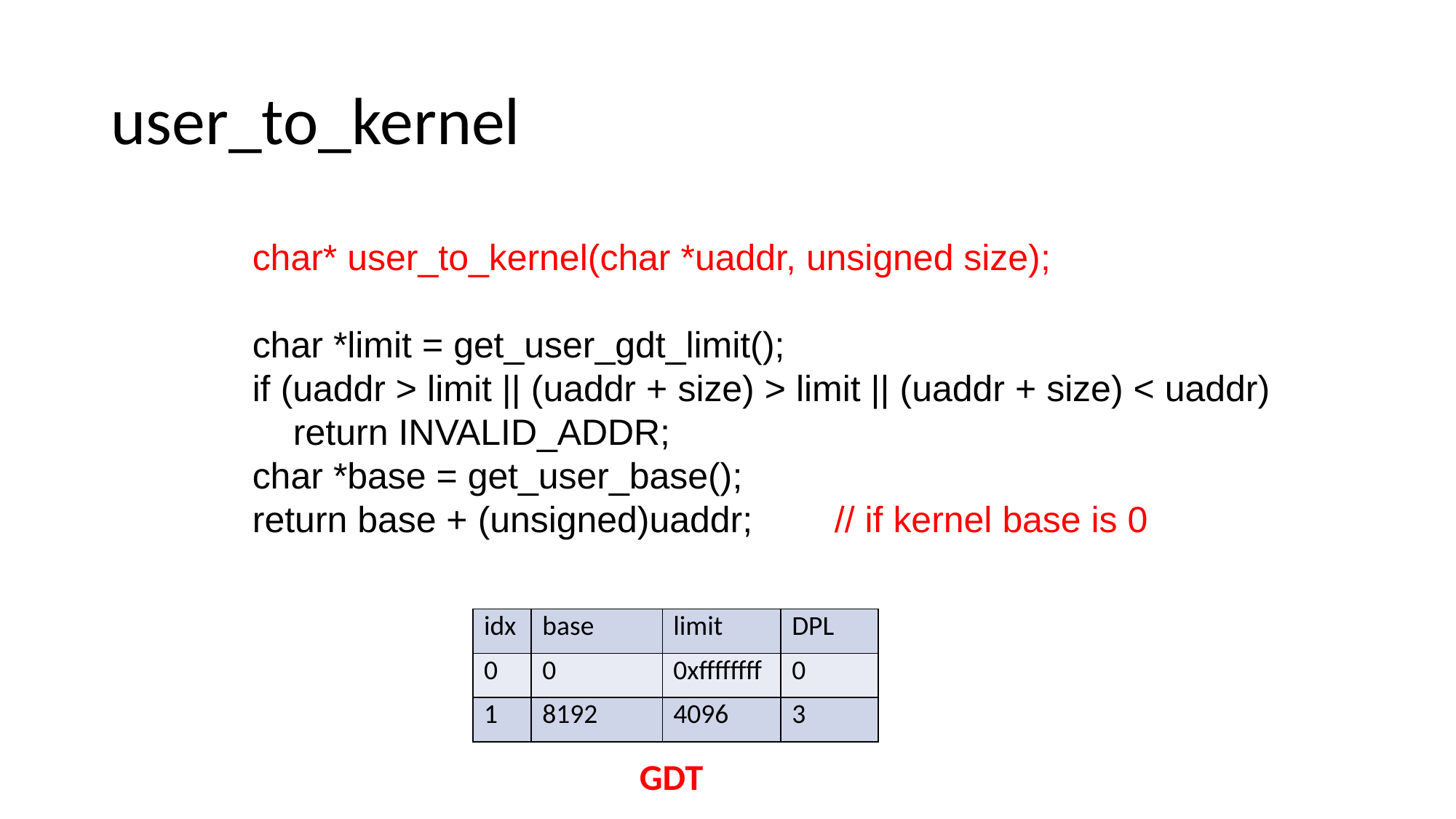

# user_to_kernel
char* user_to_kernel(char *uaddr, unsigned size);

char *limit = get_user_gdt_limit();
if (uaddr > limit || (uaddr + size) > limit || (uaddr + size) < uaddr)
    return INVALID_ADDR;
char *base = get_user_base();
return base + (unsigned)uaddr;        // if kernel base is 0

| idx | base | limit | DPL |
| --- | --- | --- | --- |
| 0 | 0 | 0xffffffff | 0 |
| 1 | 8192 | 4096 | 3 |
GDT